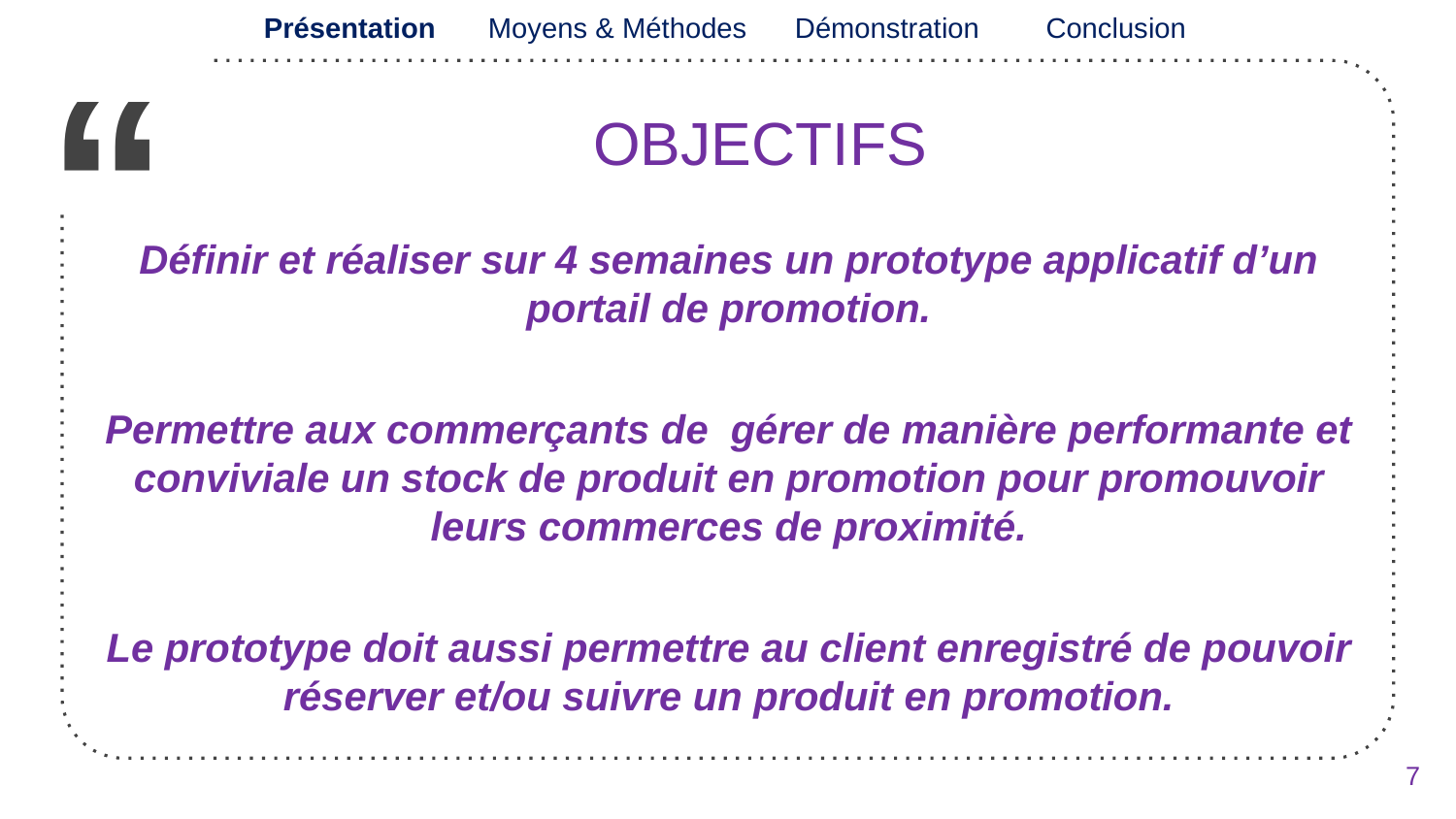

Présentation
Moyens & Méthodes
Démonstration
Conclusion
OBJECTIFS
Définir et réaliser sur 4 semaines un prototype applicatif d’un portail de promotion.

Permettre aux commerçants de  gérer de manière performante et conviviale un stock de produit en promotion pour promouvoir leurs commerces de proximité.

Le prototype doit aussi permettre au client enregistré de pouvoir réserver et/ou suivre un produit en promotion.
7